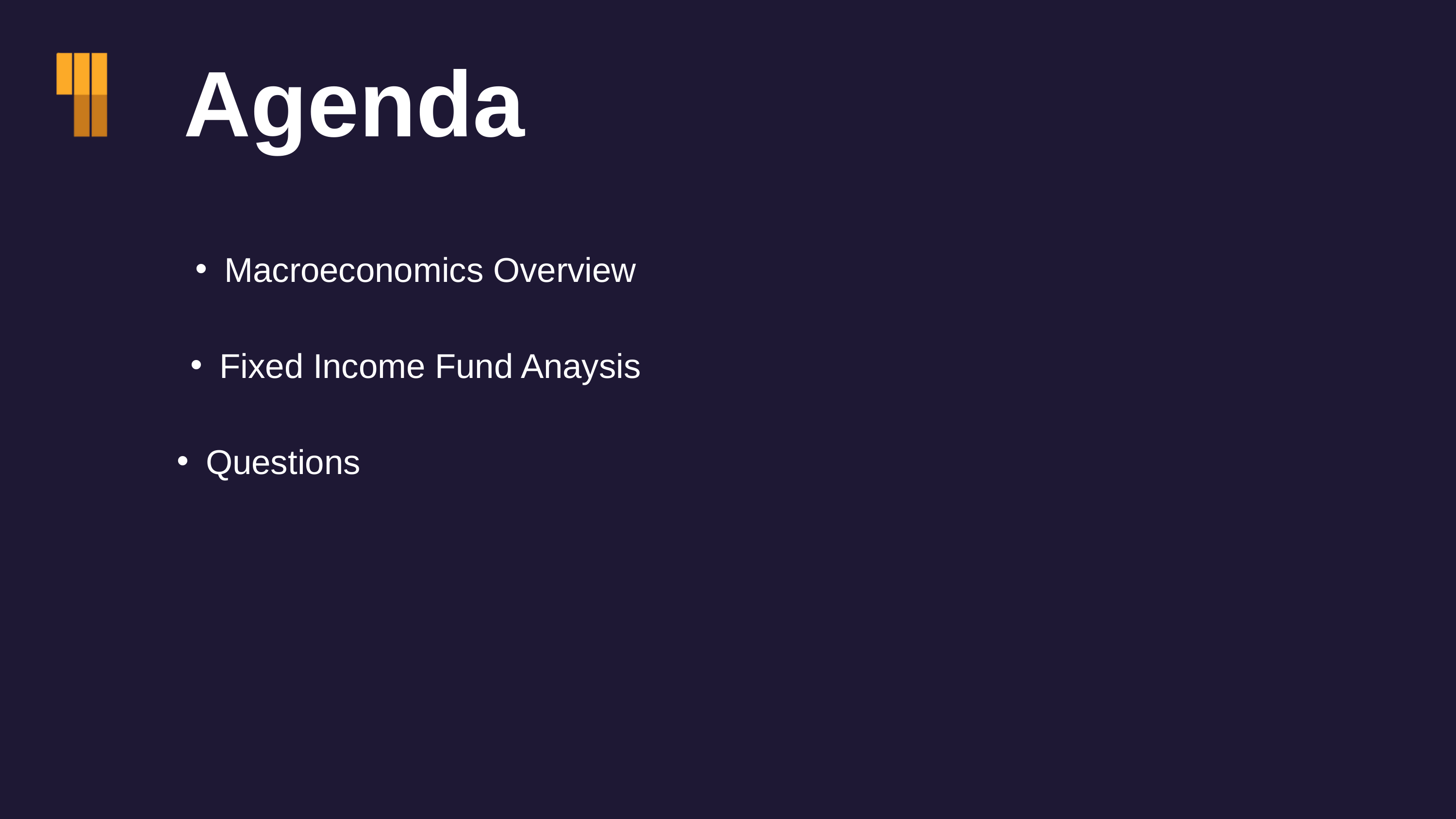

Agenda

Macroeconomics Overview

Fixed Income Fund Anaysis

Questions